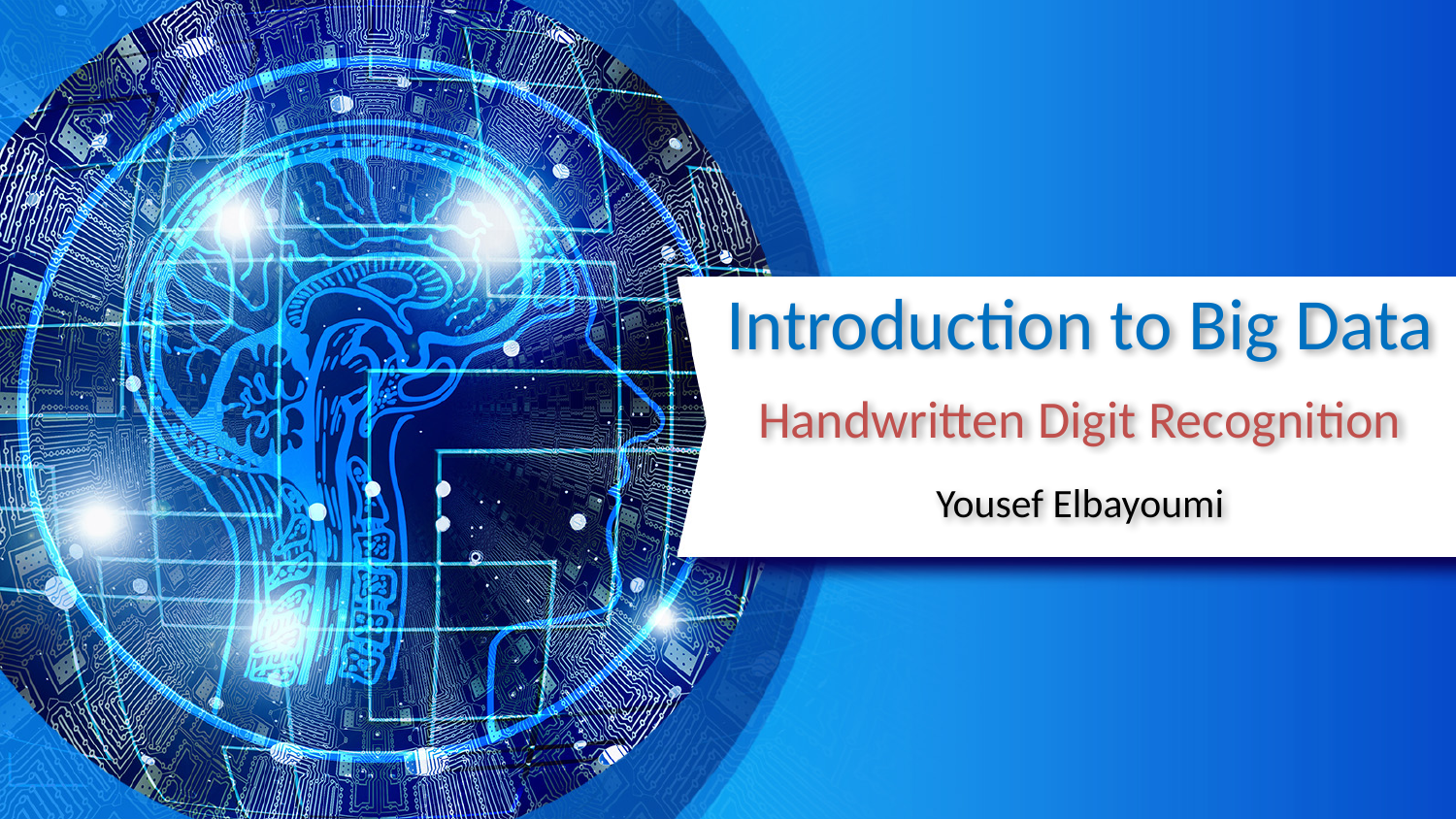

# Introduction to Big Data
Handwritten Digit Recognition
Yousef Elbayoumi